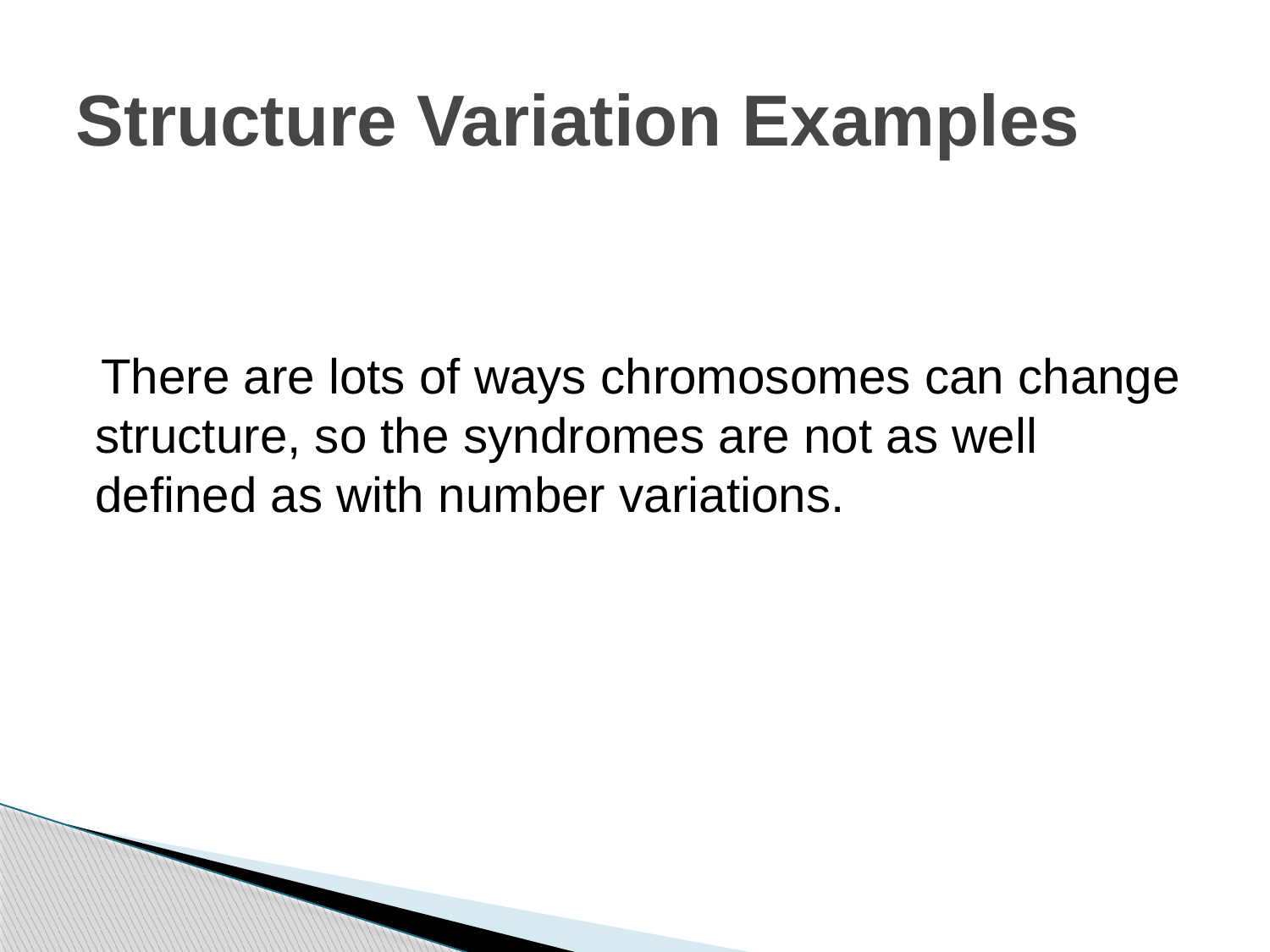

# Structure Variation Examples
   There are lots of ways chromosomes can change structure, so the syndromes are not as well defined as with number variations.